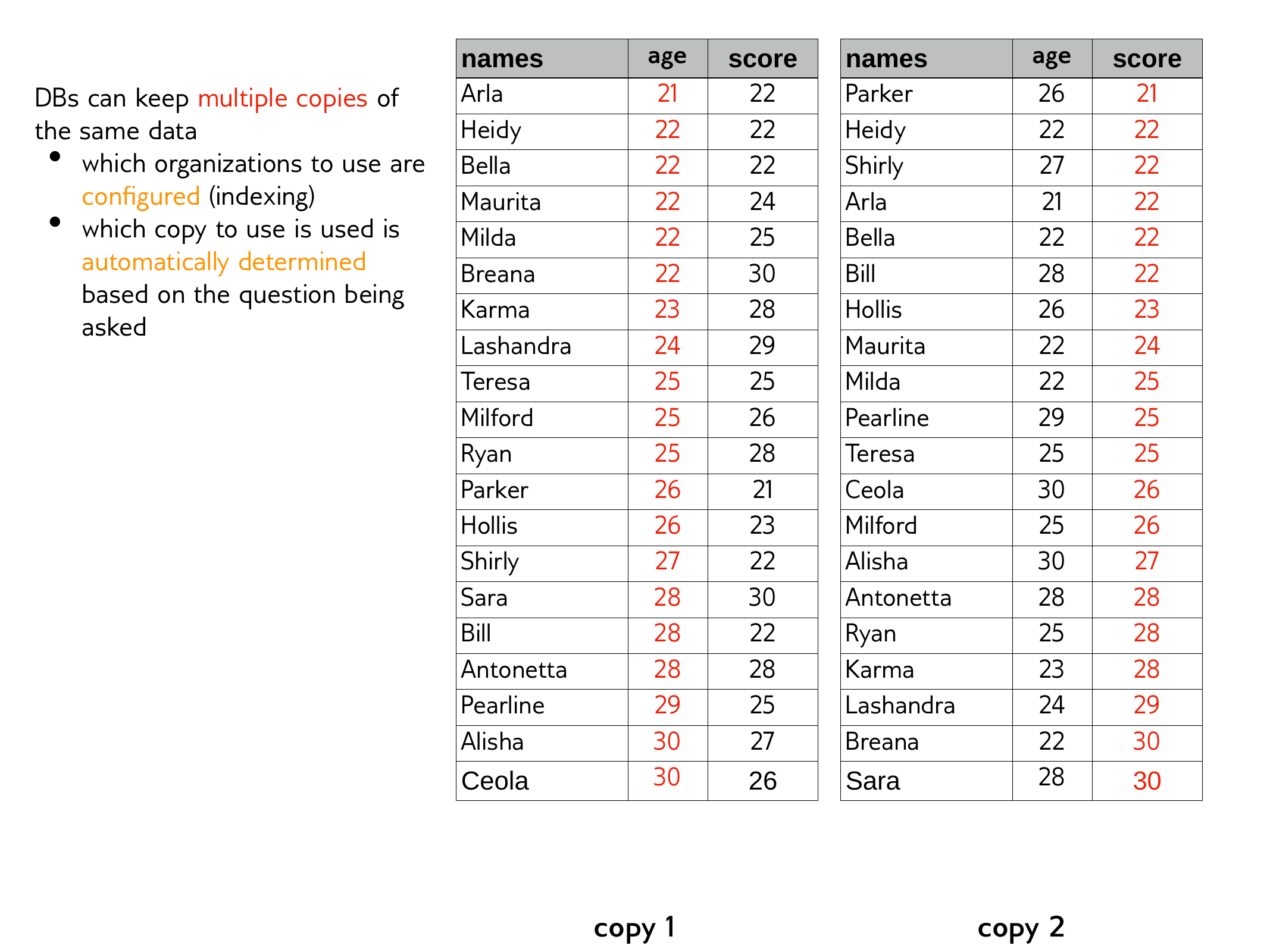

| names | age | score |
| --- | --- | --- |
| Arla | 21 | 22 |
| Heidy | 22 | 22 |
| Bella | 22 | 22 |
| Maurita | 22 | 24 |
| Milda | 22 | 25 |
| Breana | 22 | 30 |
| Karma | 23 | 28 |
| Lashandra | 24 | 29 |
| Teresa | 25 | 25 |
| Milford | 25 | 26 |
| Ryan | 25 | 28 |
| Parker | 26 | 21 |
| Hollis | 26 | 23 |
| Shirly | 27 | 22 |
| Sara | 28 | 30 |
| Bill | 28 | 22 |
| Antonetta | 28 | 28 |
| Pearline | 29 | 25 |
| Alisha | 30 | 27 |
| Ceola | 30 | 26 |
| names | age | score |
| --- | --- | --- |
| Parker | 26 | 21 |
| Heidy | 22 | 22 |
| Shirly | 27 | 22 |
| Arla | 21 | 22 |
| Bella | 22 | 22 |
| Bill | 28 | 22 |
| Hollis | 26 | 23 |
| Maurita | 22 | 24 |
| Milda | 22 | 25 |
| Pearline | 29 | 25 |
| Teresa | 25 | 25 |
| Ceola | 30 | 26 |
| Milford | 25 | 26 |
| Alisha | 30 | 27 |
| Antonetta | 28 | 28 |
| Ryan | 25 | 28 |
| Karma | 23 | 28 |
| Lashandra | 24 | 29 |
| Breana | 22 | 30 |
| Sara | 28 | 30 |
DBs can keep multiple copies of the same data
which organizations to use are configured (indexing)
which copy to use is used is automatically determined based on the question being asked
copy 1
copy 2